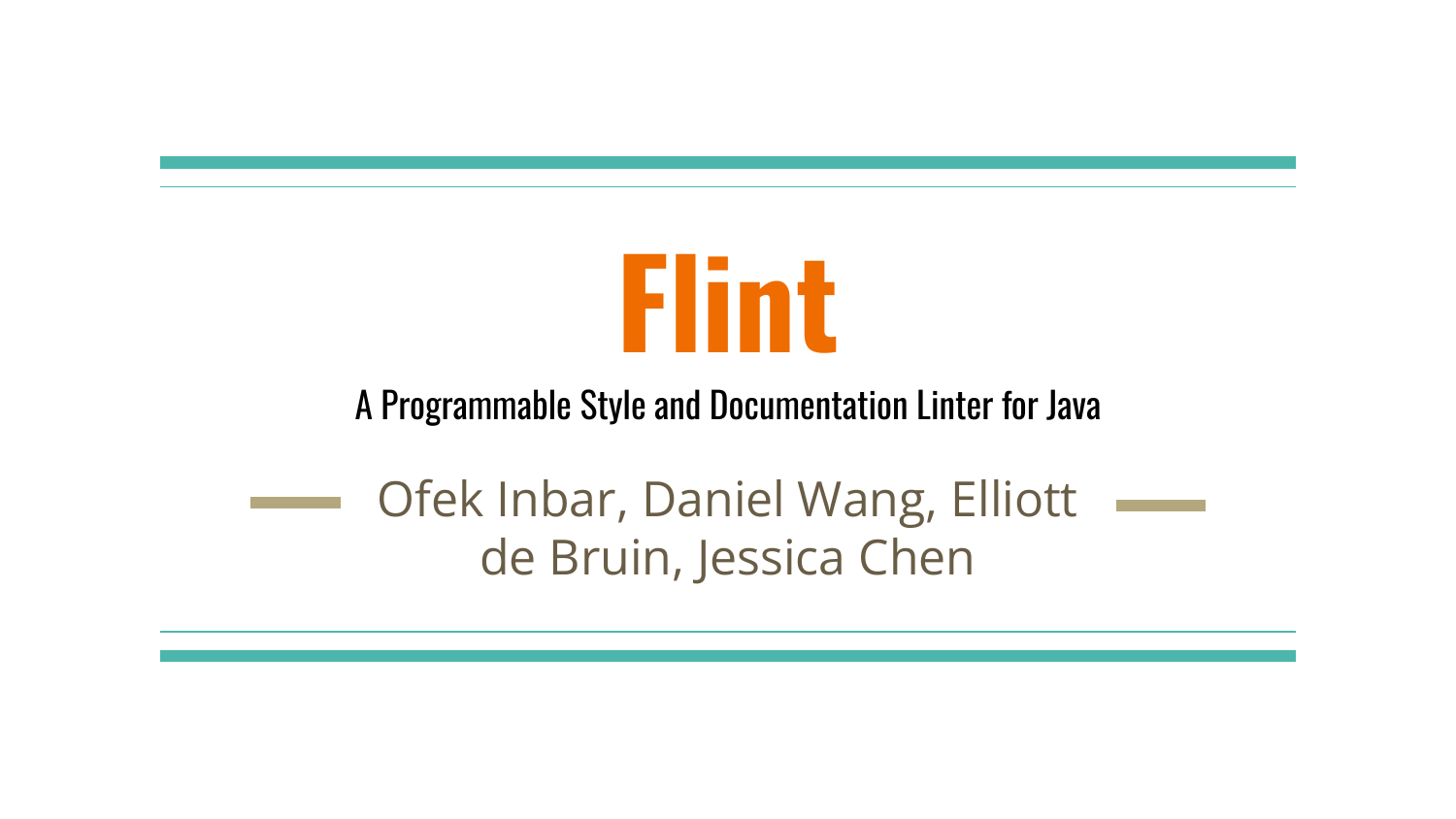

# Flint
A Programmable Style and Documentation Linter for Java
Ofek Inbar, Daniel Wang, Elliott de Bruin, Jessica Chen